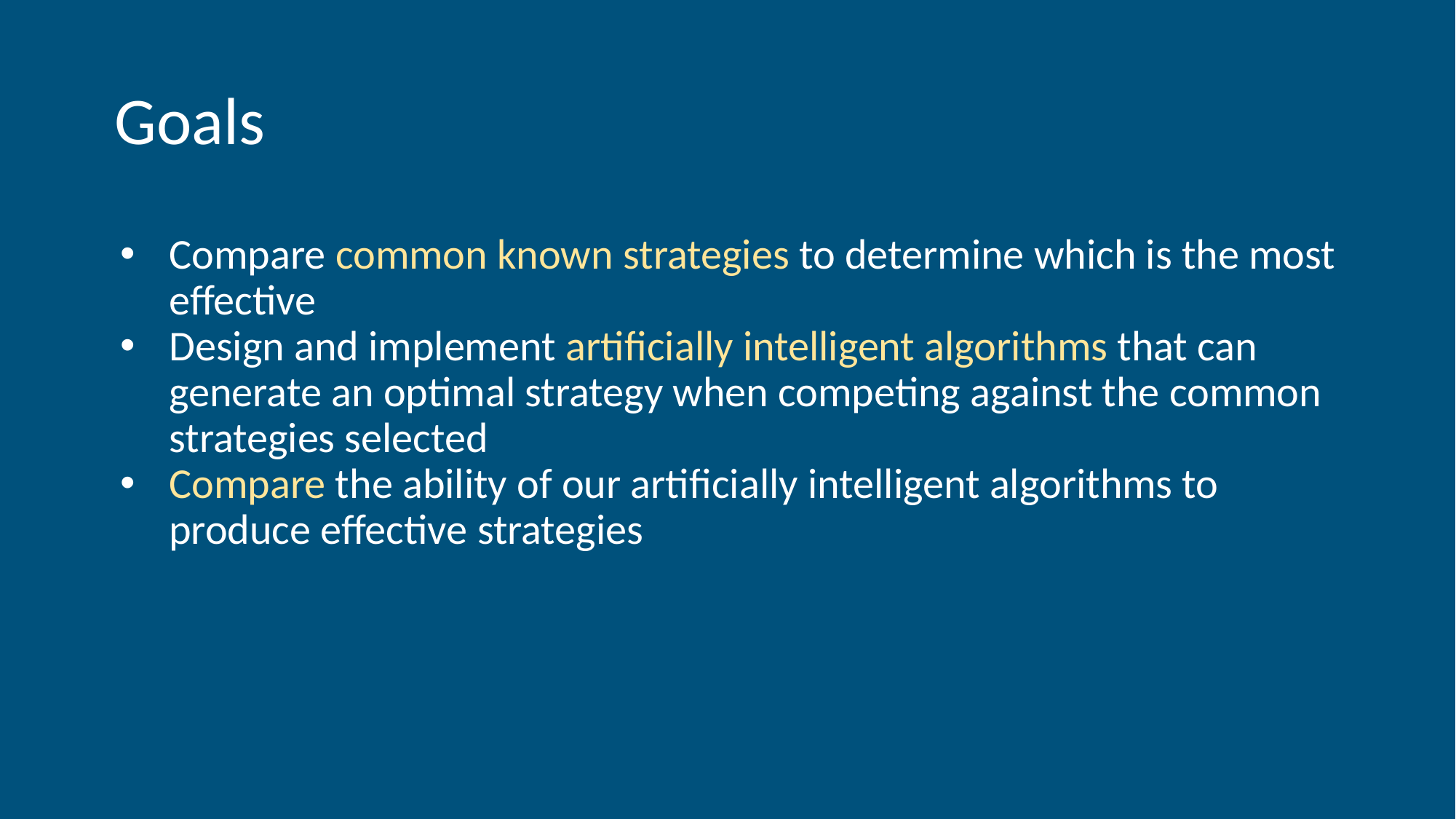

# Goals
Compare common known strategies to determine which is the most effective
Design and implement artificially intelligent algorithms that can generate an optimal strategy when competing against the common strategies selected
Compare the ability of our artificially intelligent algorithms to produce effective strategies